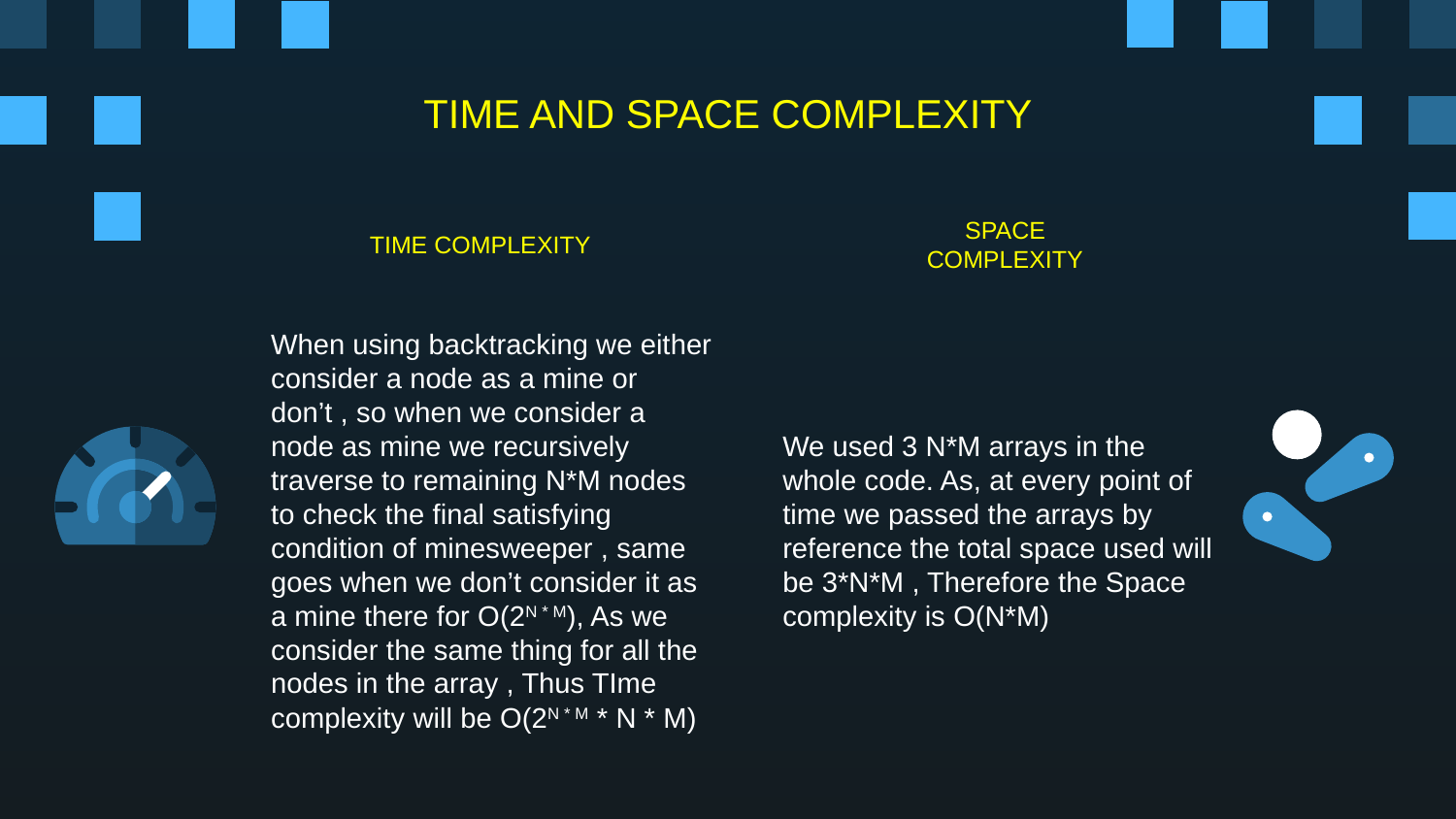

# TIME AND SPACE COMPLEXITY
TIME COMPLEXITY
SPACE
COMPLEXITY
When using backtracking we either consider a node as a mine or don’t , so when we consider a node as mine we recursively traverse to remaining N*M nodes to check the final satisfying condition of minesweeper , same goes when we don’t consider it as a mine there for O(2N * M), As we consider the same thing for all the nodes in the array , Thus TIme complexity will be O(2N * M * N * M)
We used 3 N*M arrays in the whole code. As, at every point of time we passed the arrays by reference the total space used will be 3*N*M , Therefore the Space complexity is O(N*M)